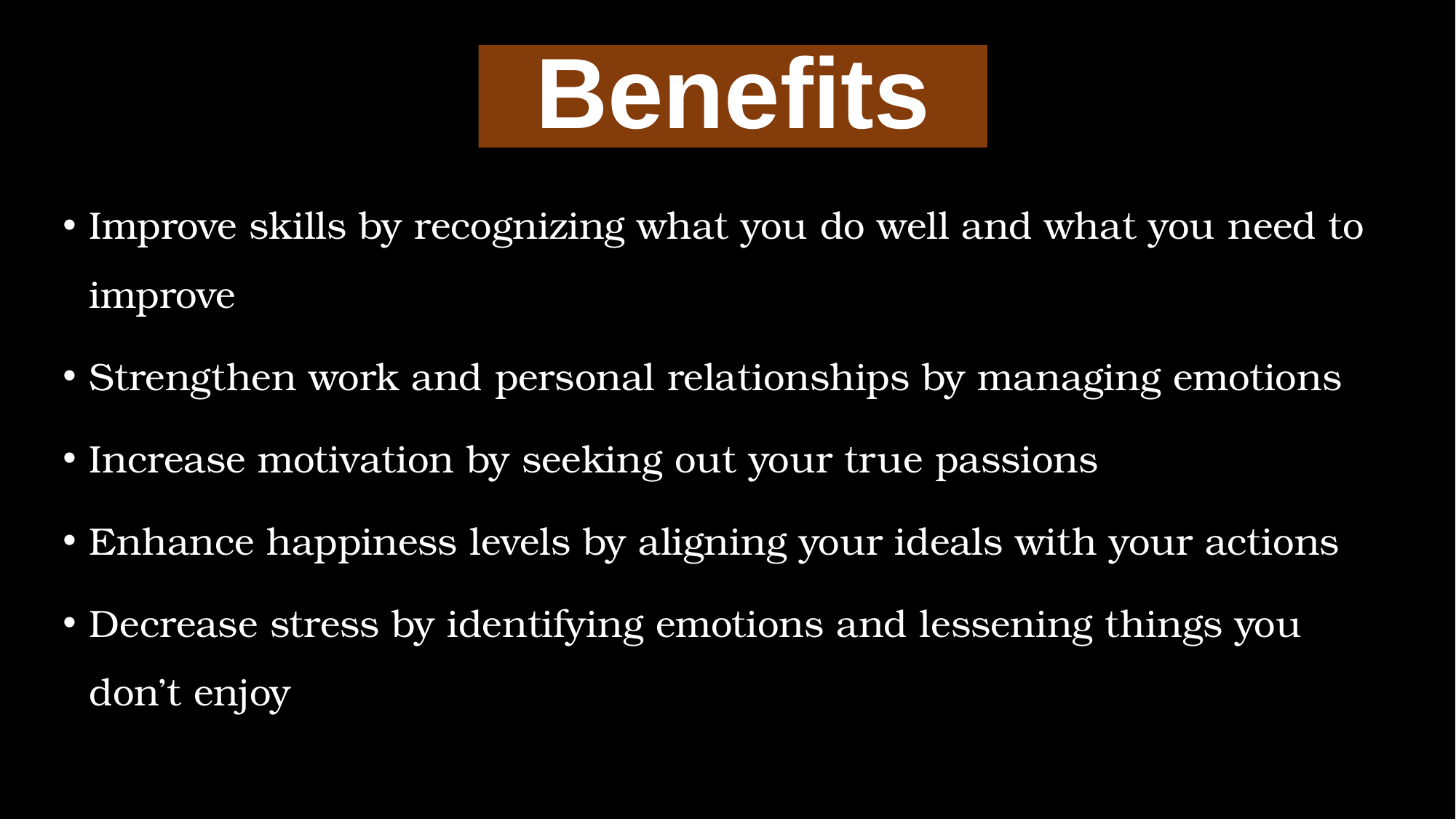

# Benefits
Improve skills by recognizing what you do well and what you need to improve
Strengthen work and personal relationships by managing emotions
Increase motivation by seeking out your true passions
Enhance happiness levels by aligning your ideals with your actions
Decrease stress by identifying emotions and lessening things you don’t enjoy